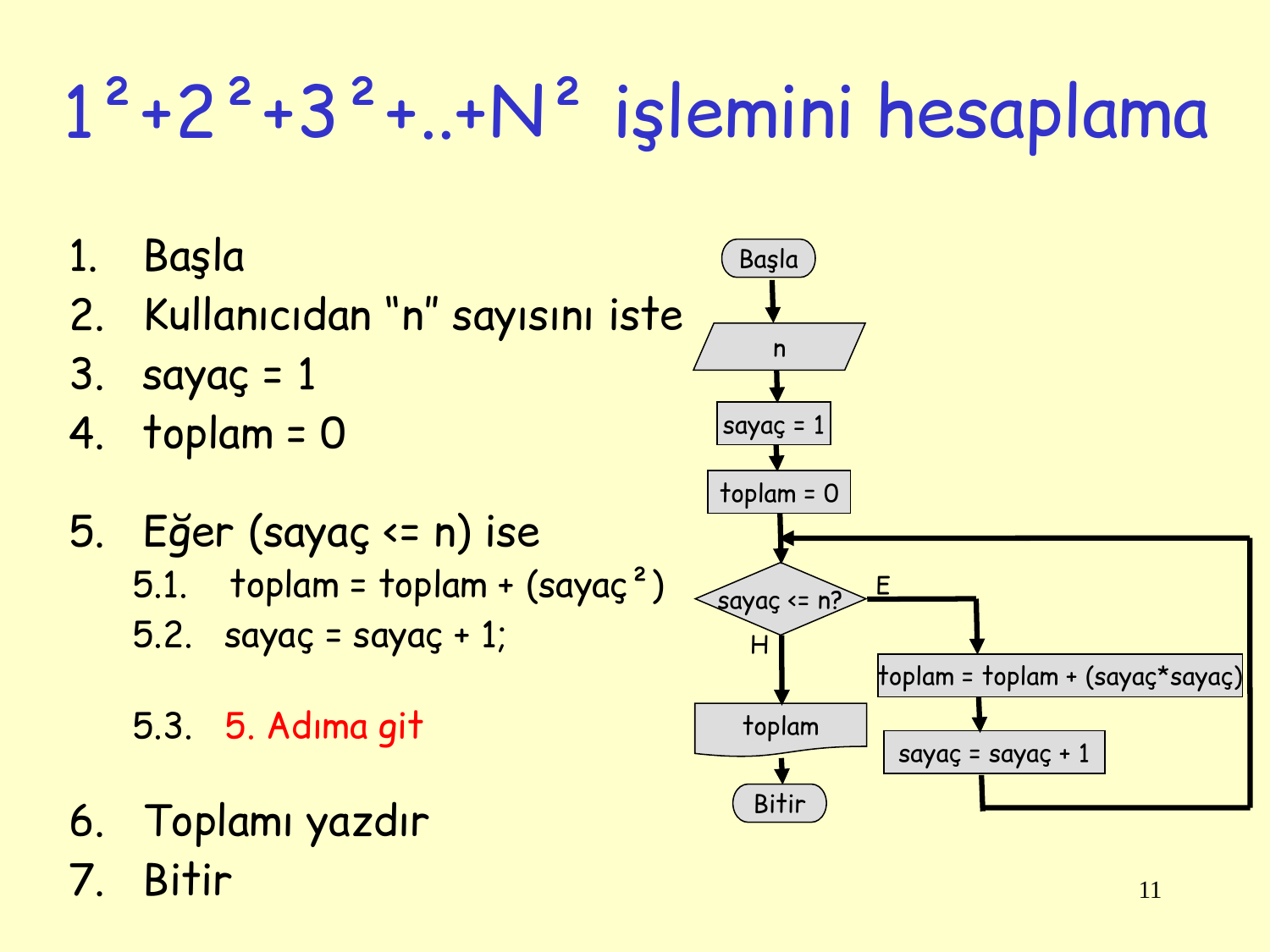

# 1²+2²+3²+..+N² işlemini hesaplama

Başla
Kullanıcıdan “n” sayısını iste
sayaç = 1
toplam = 0

Eğer (sayaç <= n) ise
5.1.    toplam = toplam + (sayaç²)
5.2.   sayaç = sayaç + 1;
5.3.   5. Adıma git

Toplamı yazdır
Bitir
Başla

n

sayaç = 1

toplam = 0

sayaç <= n?
E

H

toplam = toplam + (sayaç*sayaç)

toplam
sayaç = sayaç + 1

Bitir

11